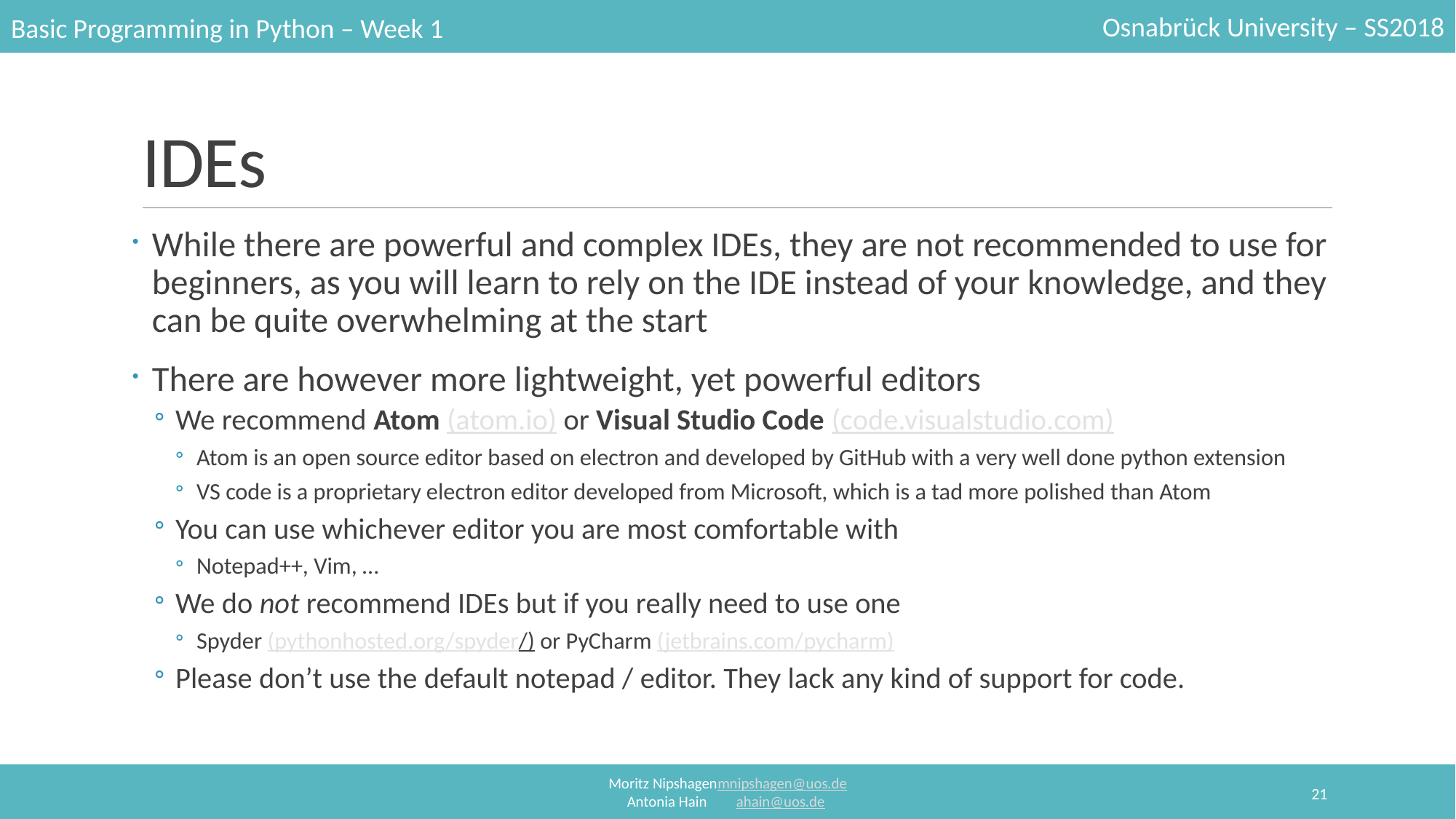

# IDEs
While there are powerful and complex IDEs, they are not recommended to use for beginners, as you will learn to rely on the IDE instead of your knowledge, and they can be quite overwhelming at the start
There are however more lightweight, yet powerful editors
We recommend Atom (atom.io) or Visual Studio Code (code.visualstudio.com)
Atom is an open source editor based on electron and developed by GitHub with a very well done python extension
VS code is a proprietary electron editor developed from Microsoft, which is a tad more polished than Atom
You can use whichever editor you are most comfortable with
Notepad++, Vim, …
We do not recommend IDEs but if you really need to use one
Spyder (pythonhosted.org/spyder/) or PyCharm (jetbrains.com/pycharm)
Please don’t use the default notepad / editor. They lack any kind of support for code.
21